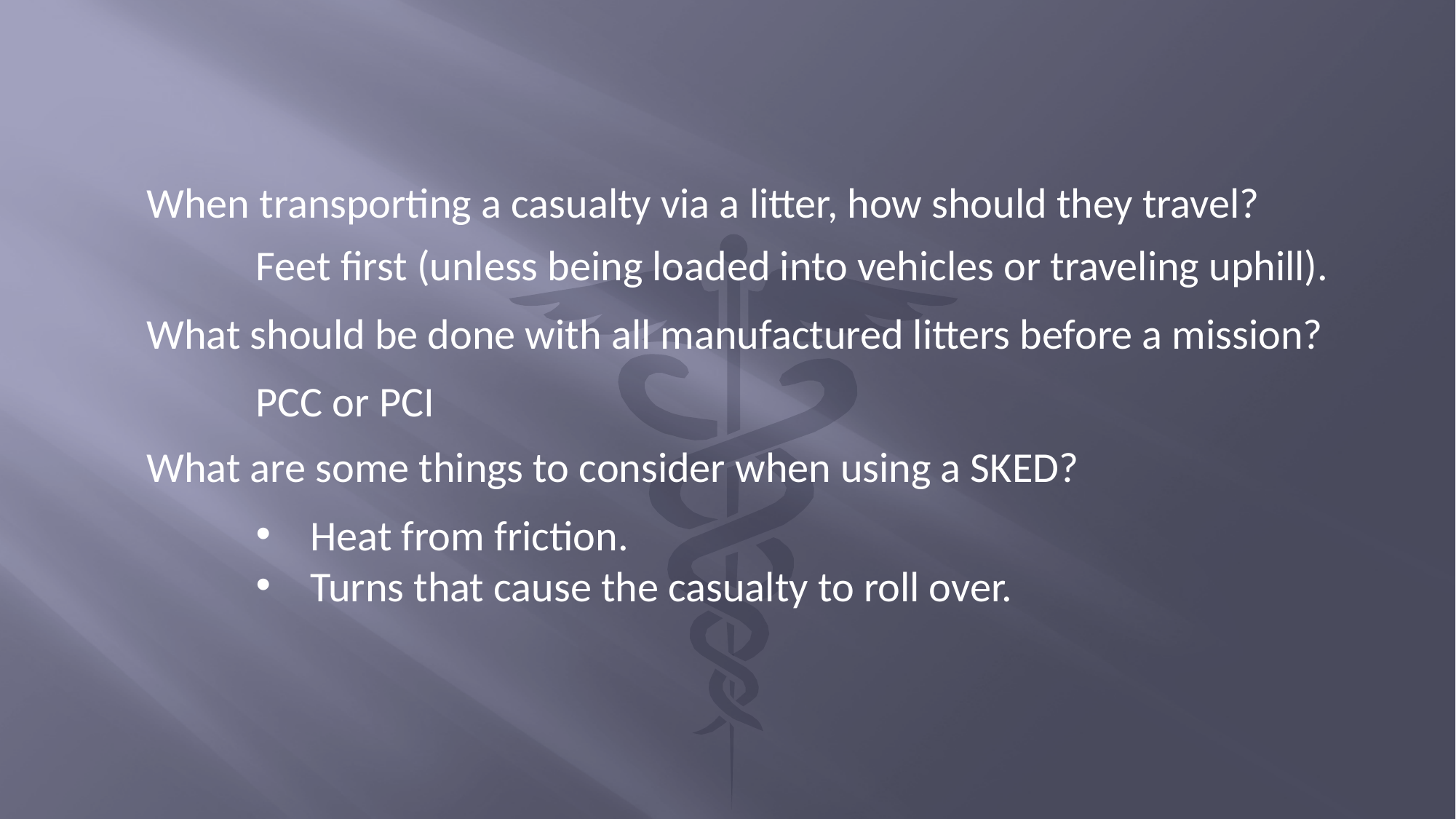

When transporting a casualty via a litter, how should they travel?
Feet first (unless being loaded into vehicles or traveling uphill).
What should be done with all manufactured litters before a mission?
PCC or PCI
What are some things to consider when using a SKED?
Heat from friction.
Turns that cause the casualty to roll over.